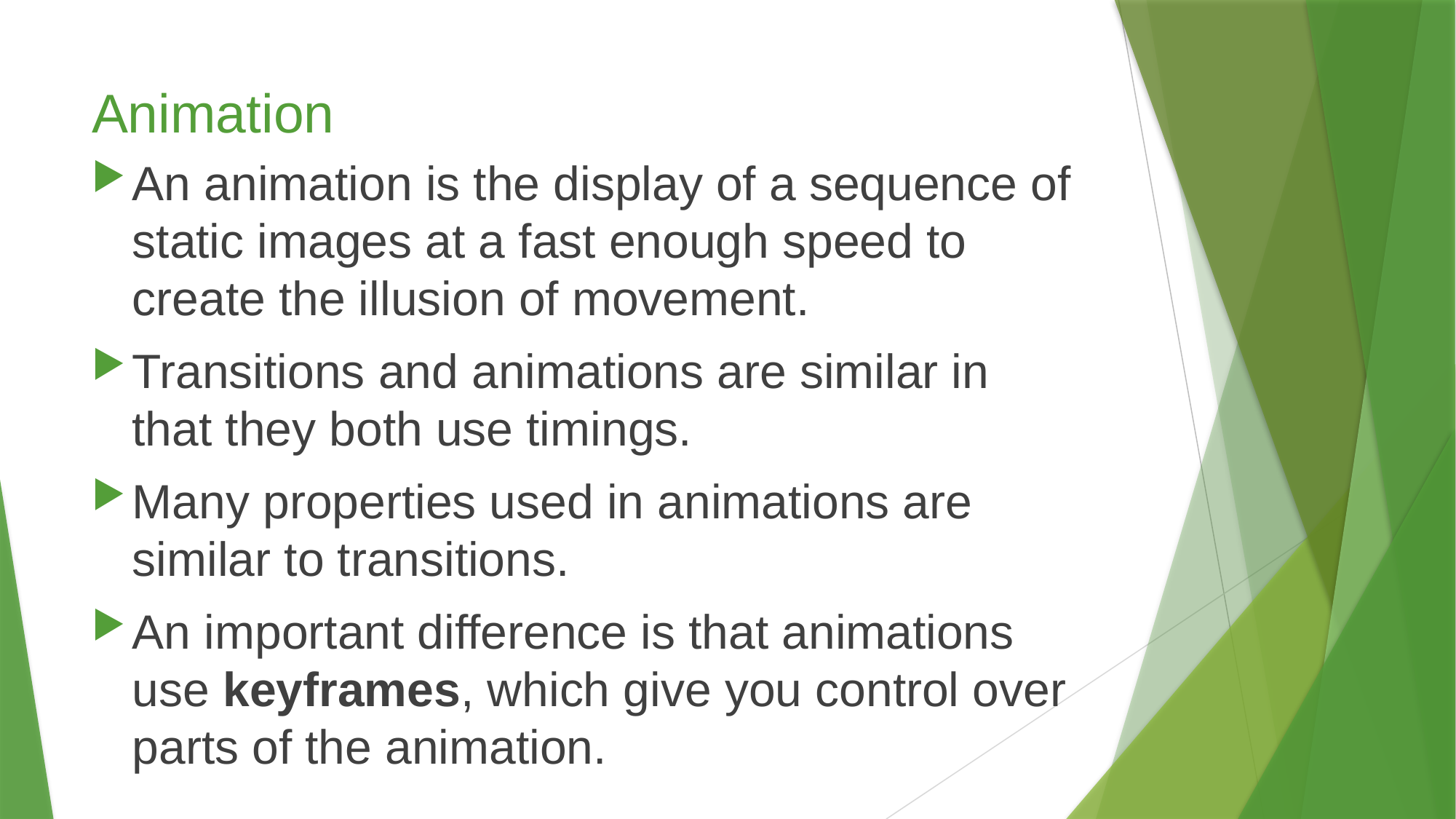

# Animation
An animation is the display of a sequence of static images at a fast enough speed to create the illusion of movement.
Transitions and animations are similar in that they both use timings.
Many properties used in animations are similar to transitions.
An important difference is that animations use keyframes, which give you control over parts of the animation.